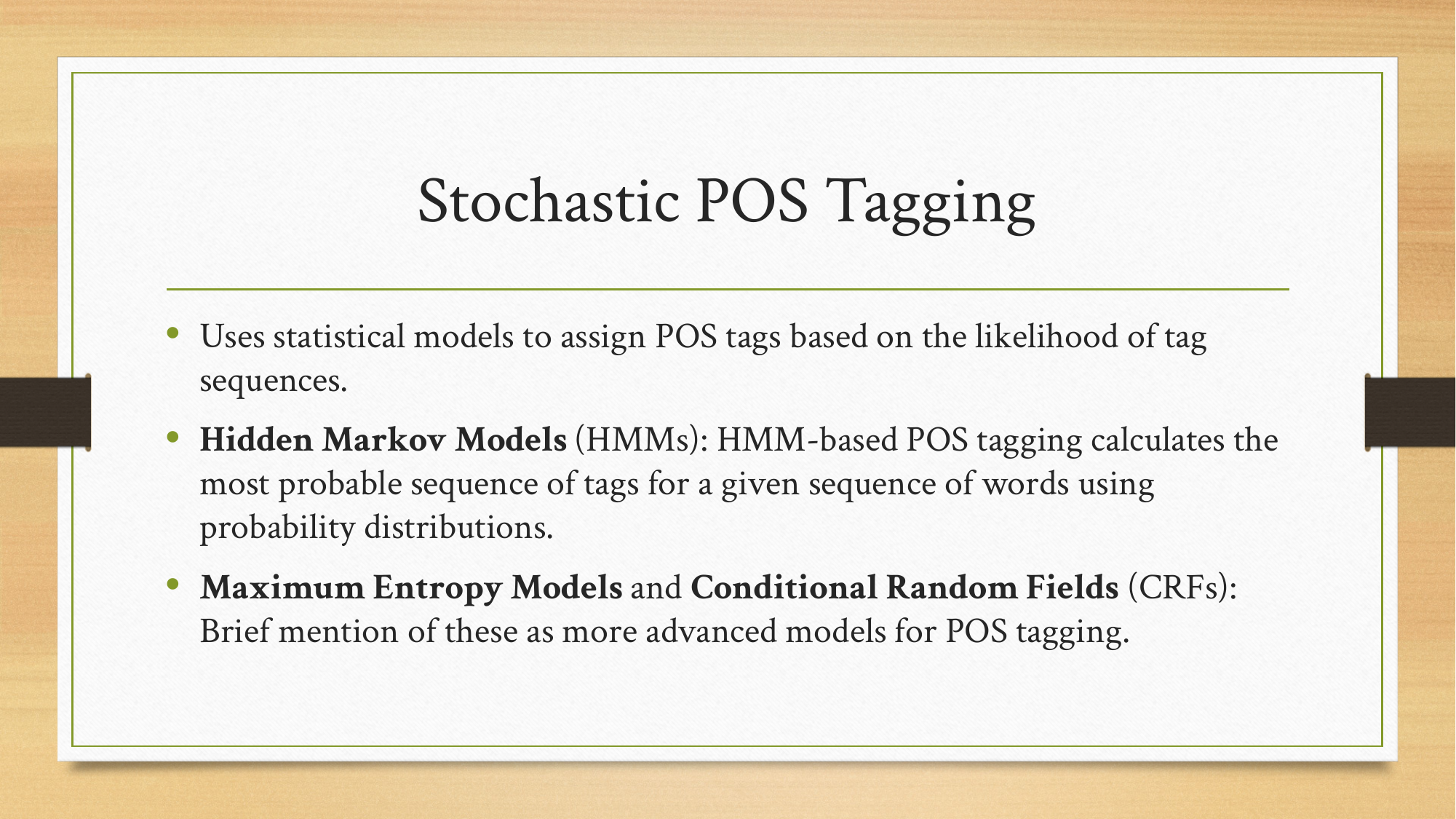

# Stochastic POS Tagging
Uses statistical models to assign POS tags based on the likelihood of tag sequences.
Hidden Markov Models (HMMs): HMM-based POS tagging calculates the most probable sequence of tags for a given sequence of words using probability distributions.
Maximum Entropy Models and Conditional Random Fields (CRFs): Brief mention of these as more advanced models for POS tagging.